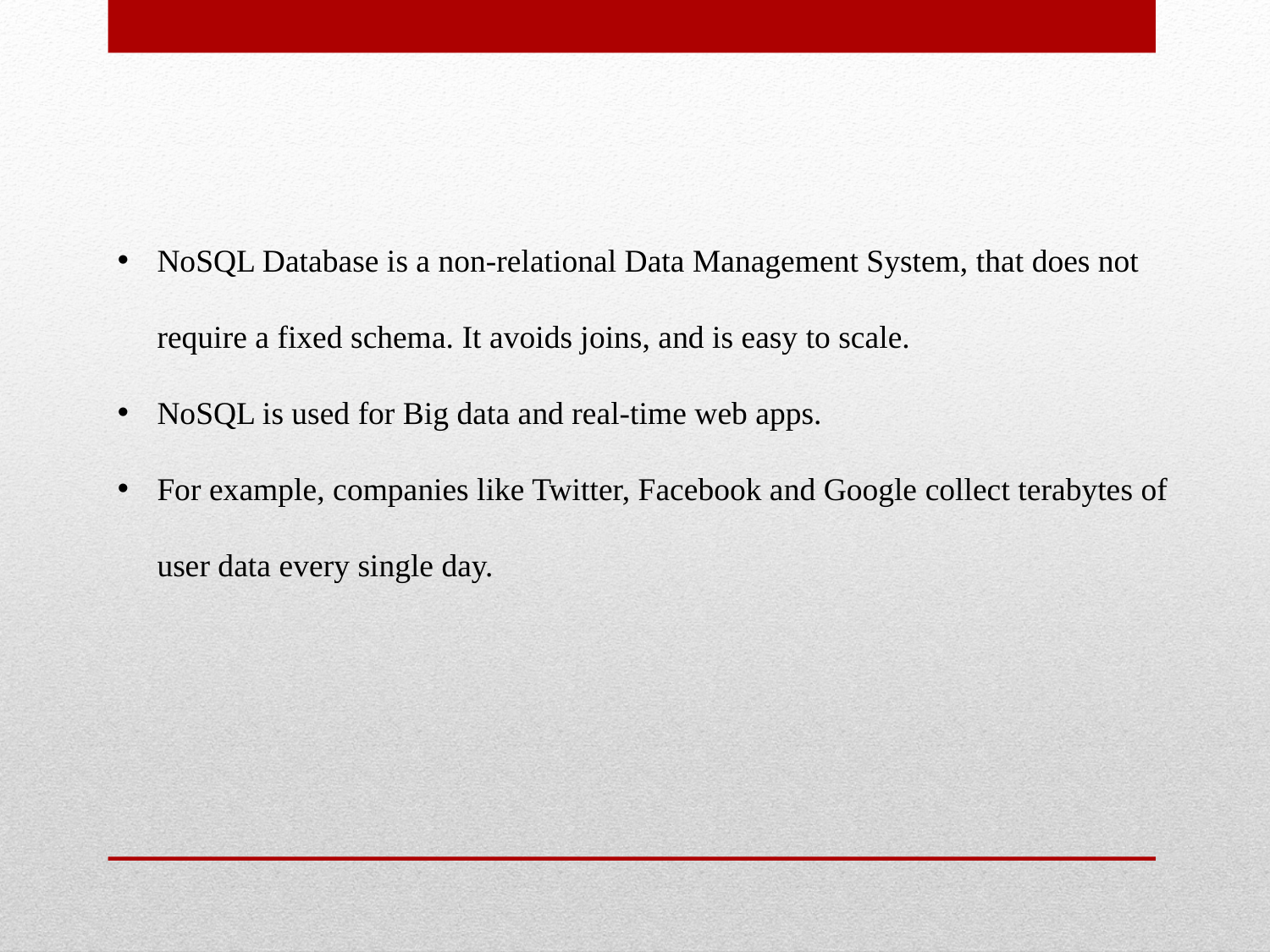

NoSQL Database is a non-relational Data Management System, that does not require a fixed schema. It avoids joins, and is easy to scale.
NoSQL is used for Big data and real-time web apps.
For example, companies like Twitter, Facebook and Google collect terabytes of user data every single day.